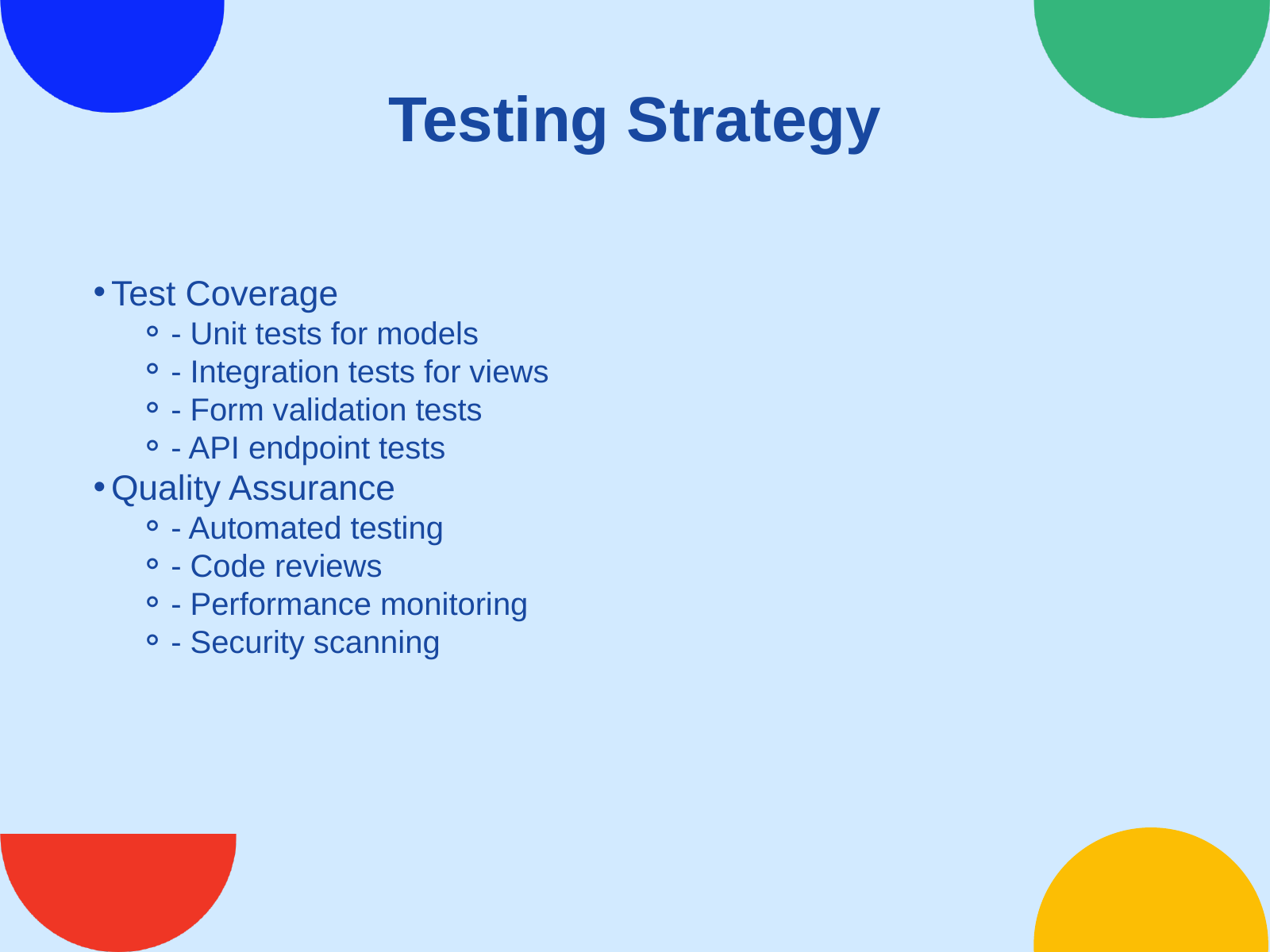

Testing Strategy

Test Coverage
- Unit tests for models
- Integration tests for views
- Form validation tests
- API endpoint tests
Quality Assurance
- Automated testing
- Code reviews
- Performance monitoring
- Security scanning